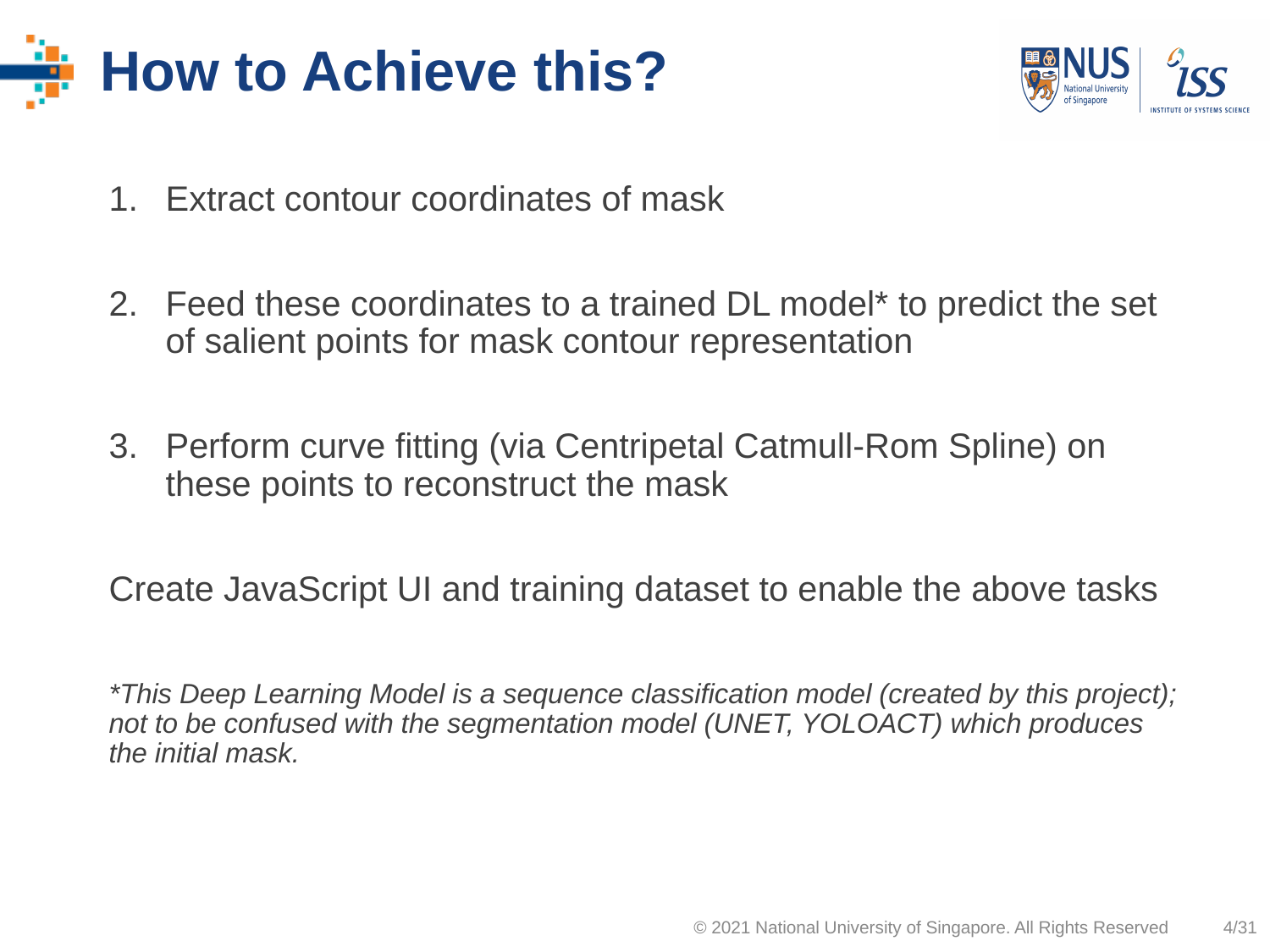

# How to Achieve this?

Extract contour coordinates of mask

Feed these coordinates to a trained DL model* to predict the set of salient points for mask contour representation

Perform curve fitting (via Centripetal Catmull-Rom Spline) on these points to reconstruct the mask

Create JavaScript UI and training dataset to enable the above tasks

*This Deep Learning Model is a sequence classification model (created by this project); not to be confused with the segmentation model (UNET, YOLOACT) which produces the initial mask.

© 2021 National University of Singapore. All Rights Reserved
4/31